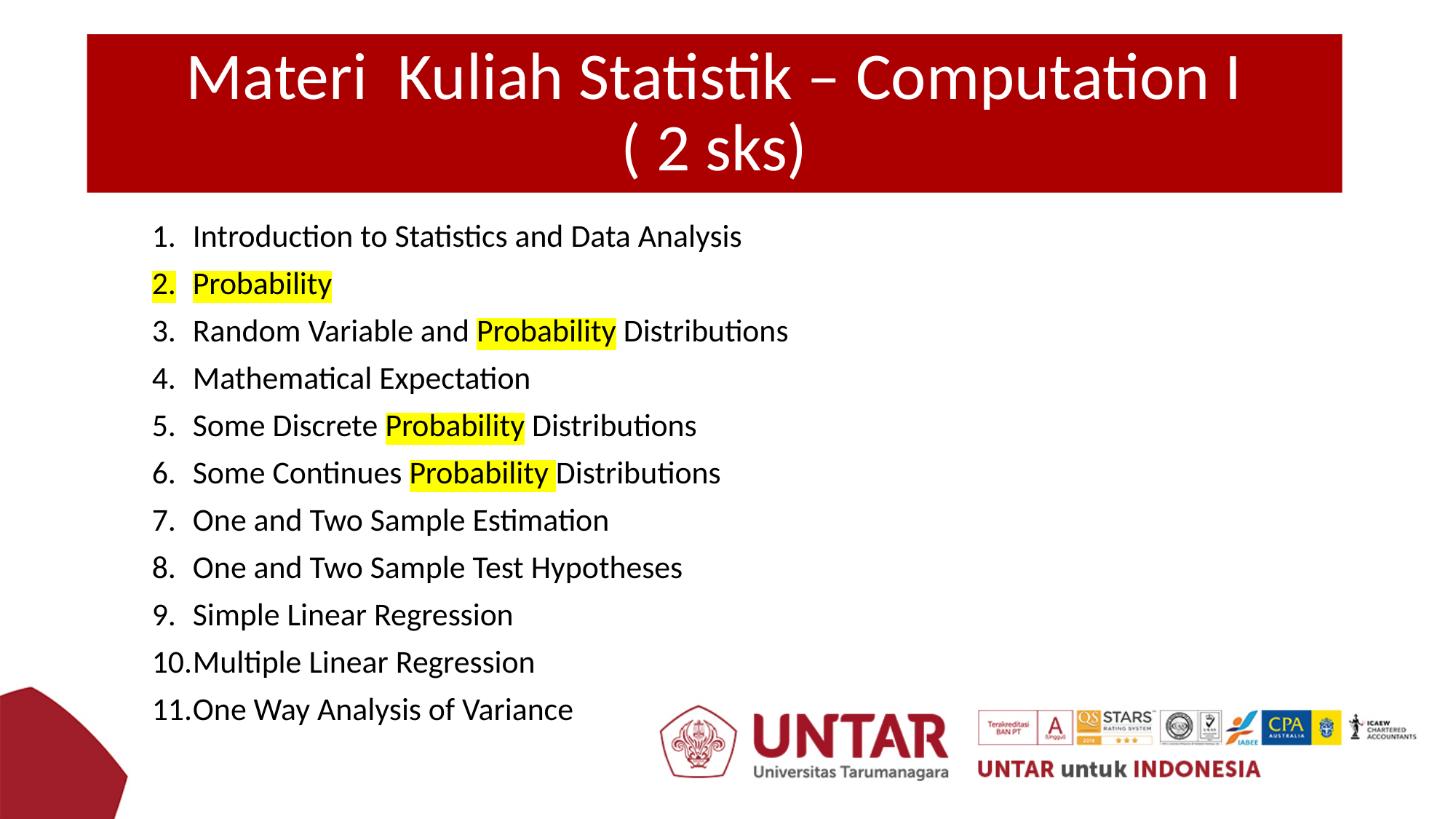

# Materi  Kuliah Statistik – Computation I ( 2 sks)
Introduction to Statistics and Data Analysis
Probability
Random Variable and Probability Distributions
Mathematical Expectation
Some Discrete Probability Distributions
Some Continues Probability Distributions
One and Two Sample Estimation
One and Two Sample Test Hypotheses
Simple Linear Regression
Multiple Linear Regression
One Way Analysis of Variance